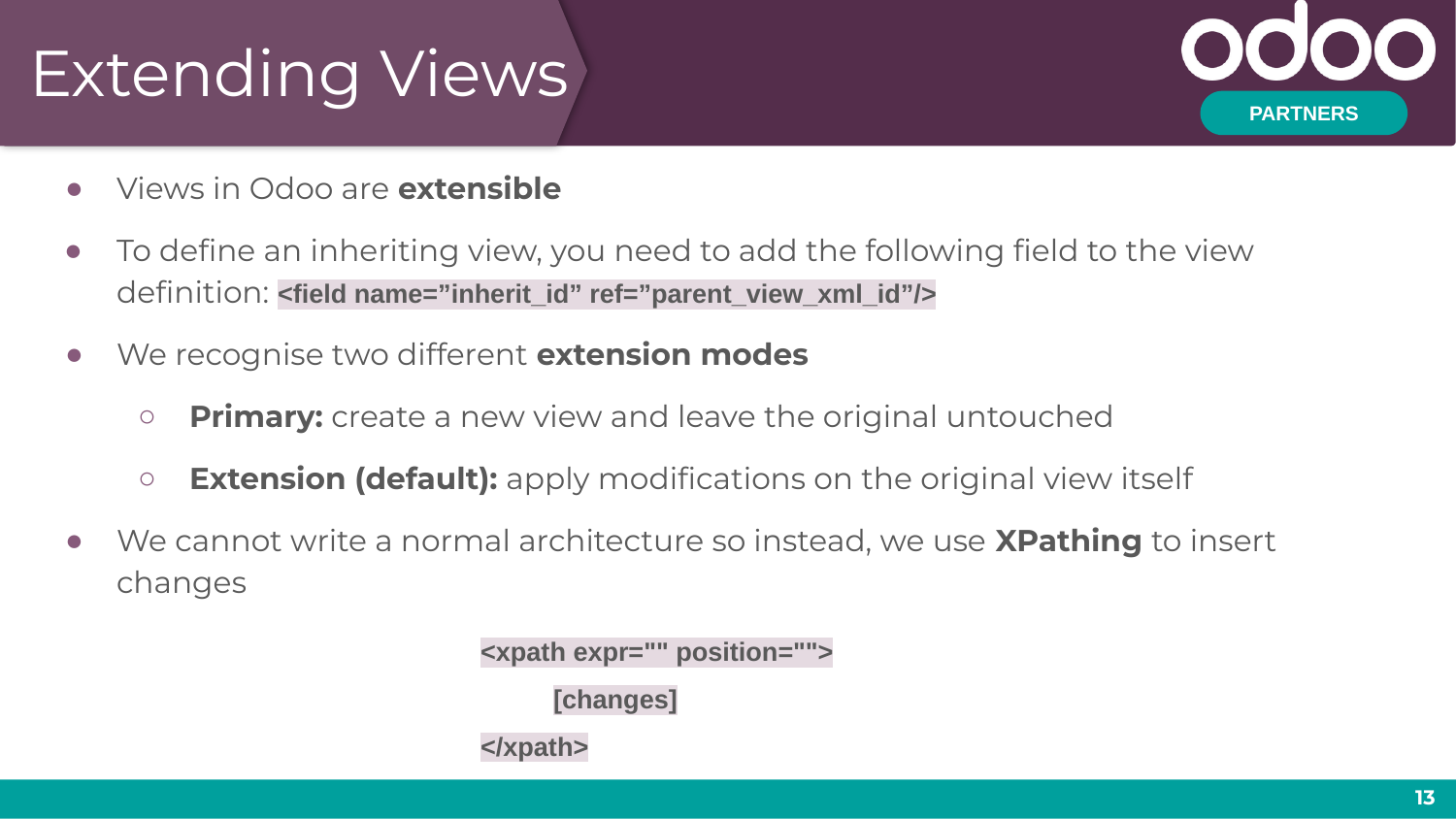

# Extending Views
Views in Odoo are extensible
To define an inheriting view, you need to add the following field to the view definition: <field name=”inherit_id” ref=”parent_view_xml_id”/>
We recognise two different extension modes
Primary: create a new view and leave the original untouched
Extension (default): apply modifications on the original view itself
We cannot write a normal architecture so instead, we use XPathing to insert changes
<xpath expr="" position="">
[changes]
</xpath>
13